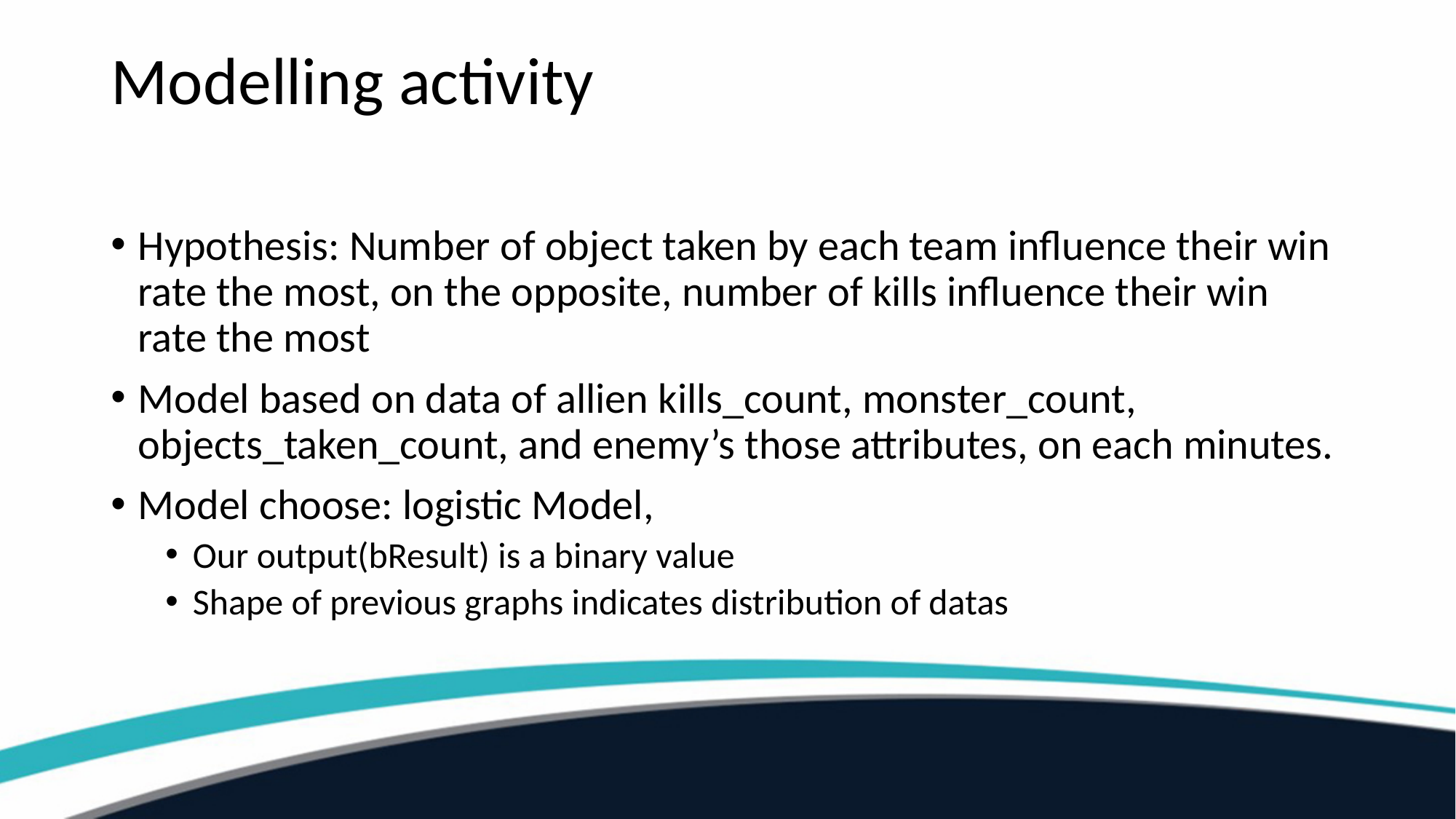

# Modelling activity
Hypothesis: Number of object taken by each team influence their win rate the most, on the opposite, number of kills influence their win rate the most
Model based on data of allien kills_count, monster_count, objects_taken_count, and enemy’s those attributes, on each minutes.
Model choose: logistic Model,
Our output(bResult) is a binary value
Shape of previous graphs indicates distribution of datas